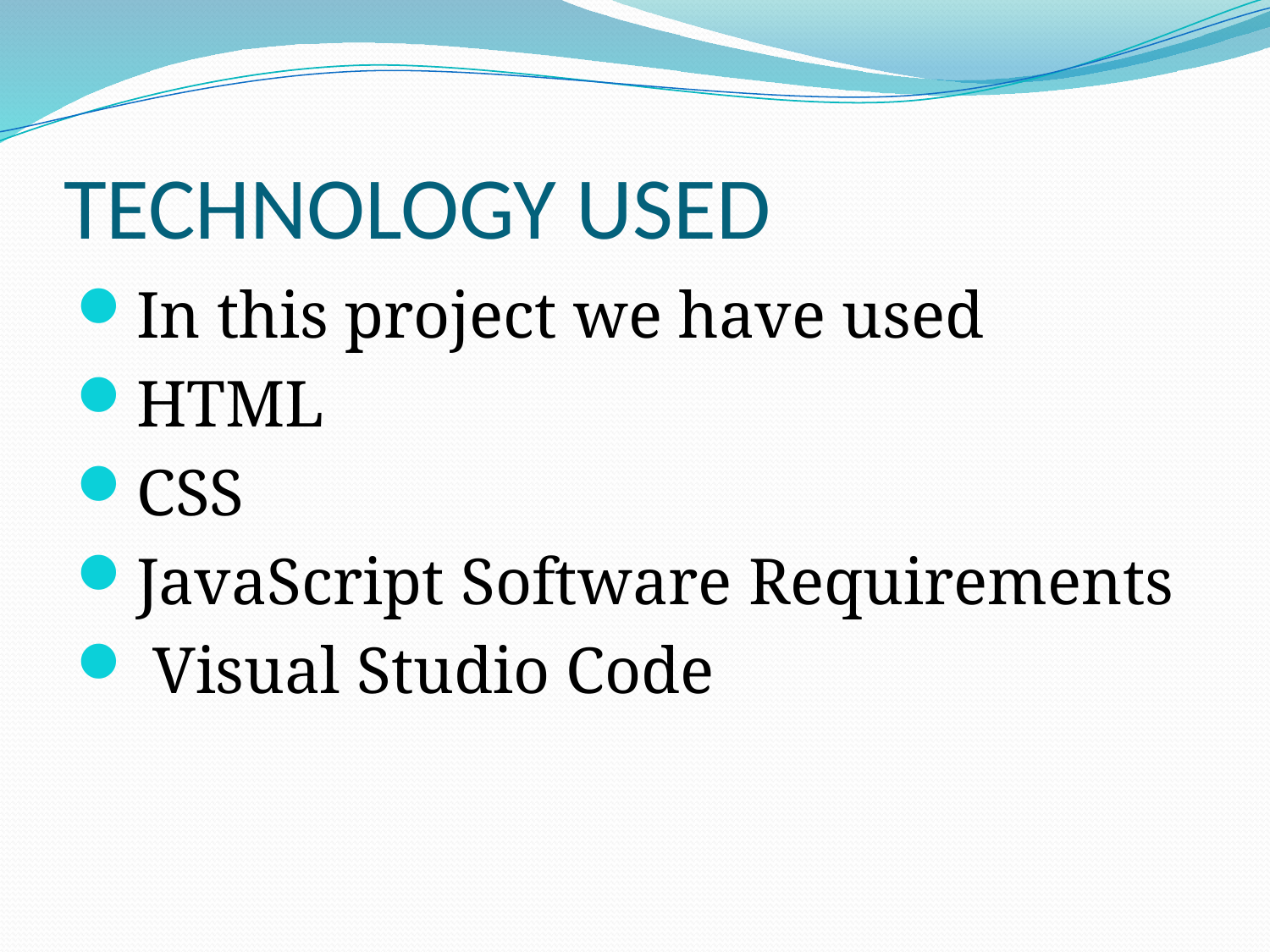

# TECHNOLOGY USED
In this project we have used
HTML
CSS
JavaScript Software Requirements
 Visual Studio Code